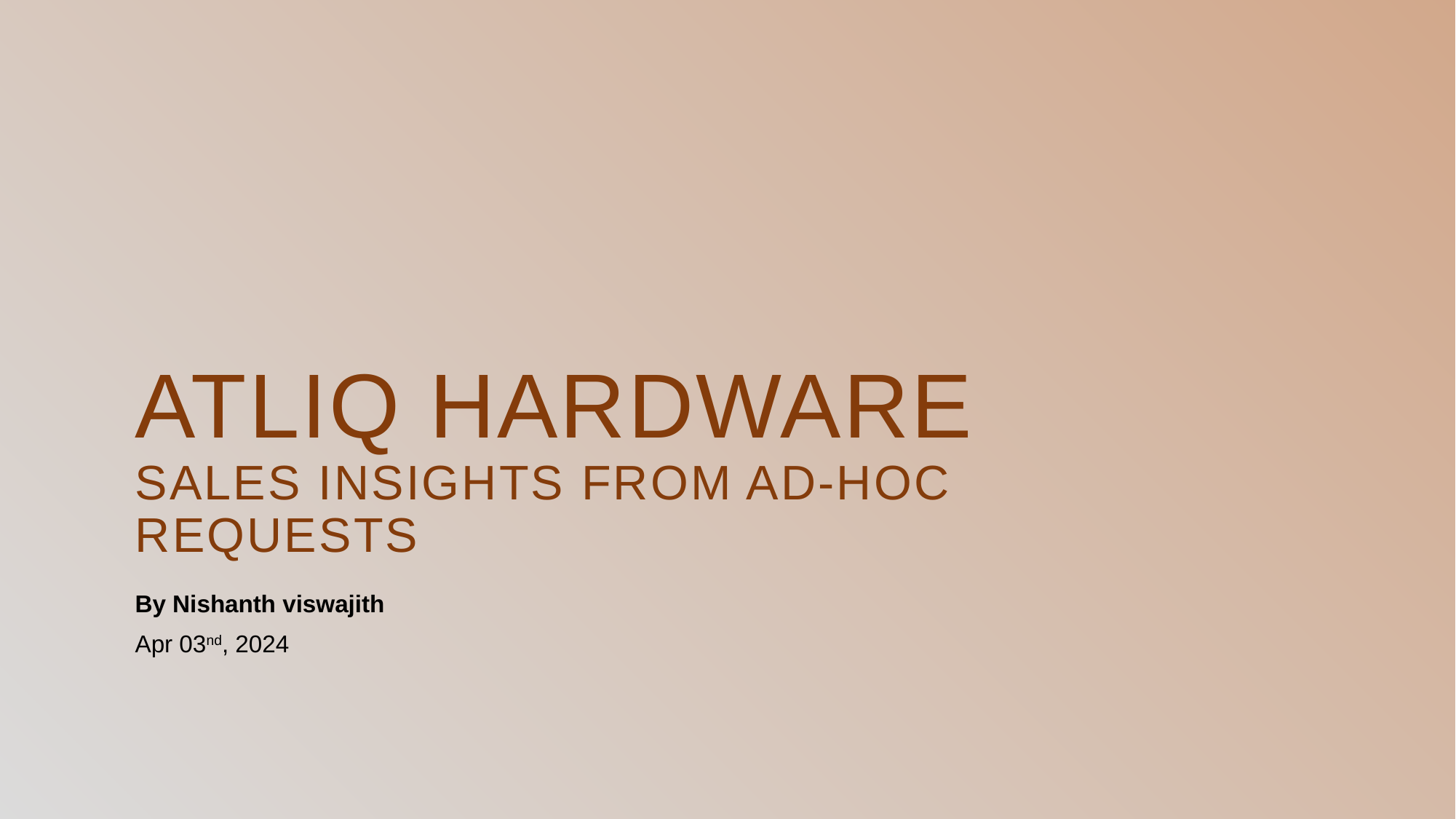

ATliQ HARDWARE
Sales Insights FROM ad-hoc requests
By Nishanth viswajith
Apr 03nd, 2024